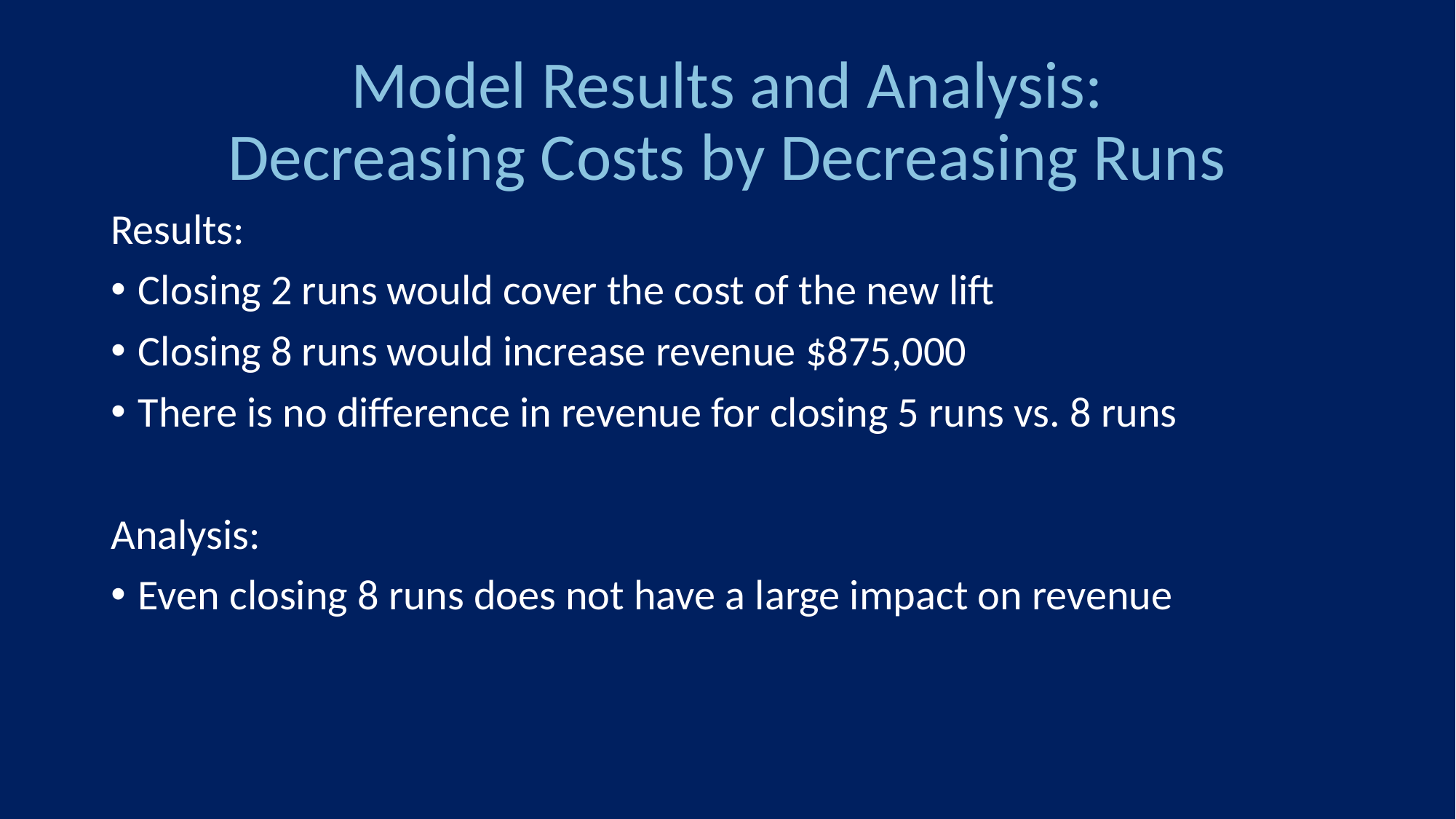

# Model Results and Analysis: Decreasing Costs by Decreasing Runs
Results:
Closing 2 runs would cover the cost of the new lift
Closing 8 runs would increase revenue $875,000
There is no difference in revenue for closing 5 runs vs. 8 runs

Analysis:
Even closing 8 runs does not have a large impact on revenue